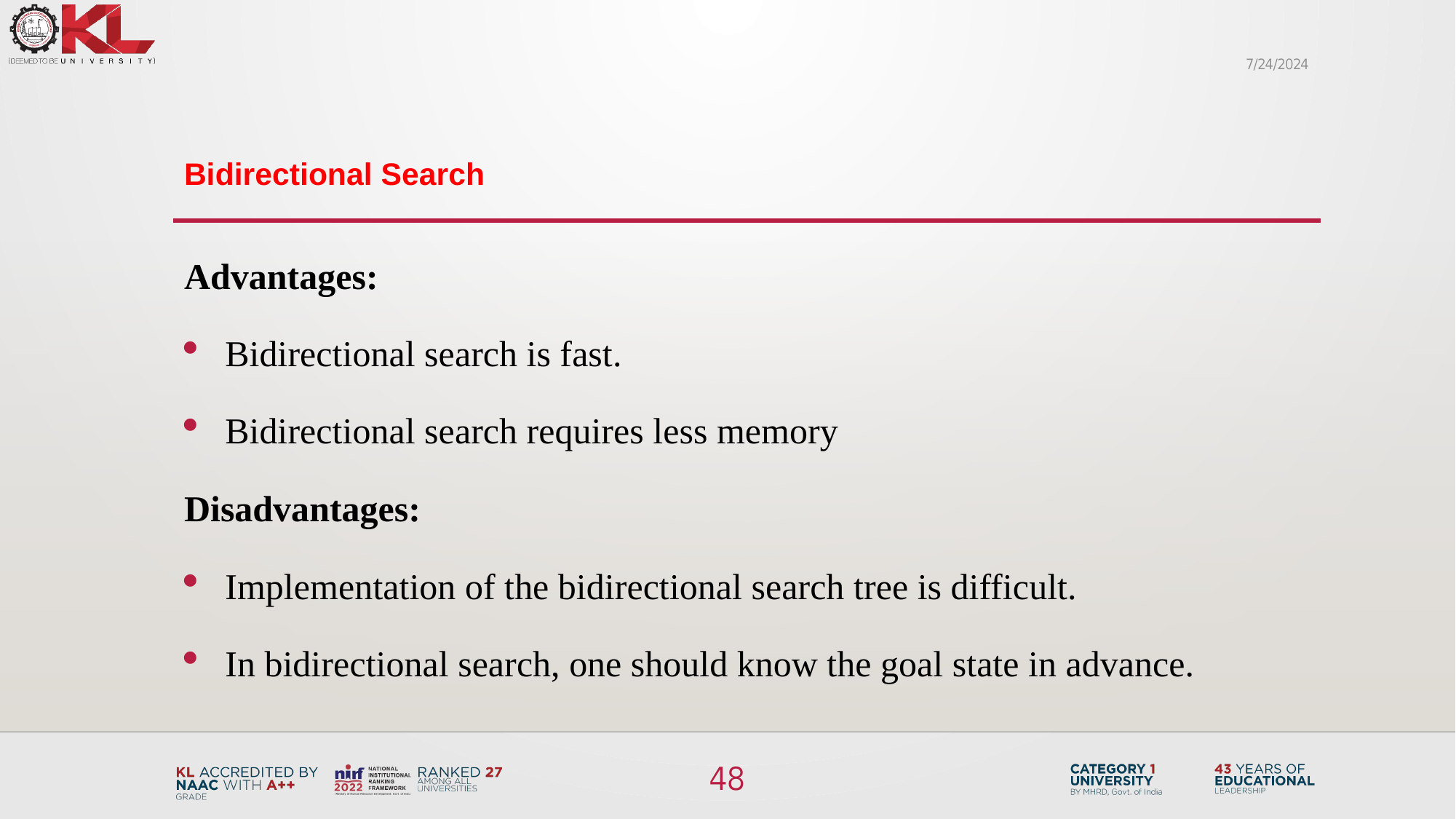

7/24/2024
# Bidirectional Search
Advantages:
Bidirectional search is fast.
Bidirectional search requires less memory
Disadvantages:
Implementation of the bidirectional search tree is difficult.
In bidirectional search, one should know the goal state in advance.

48